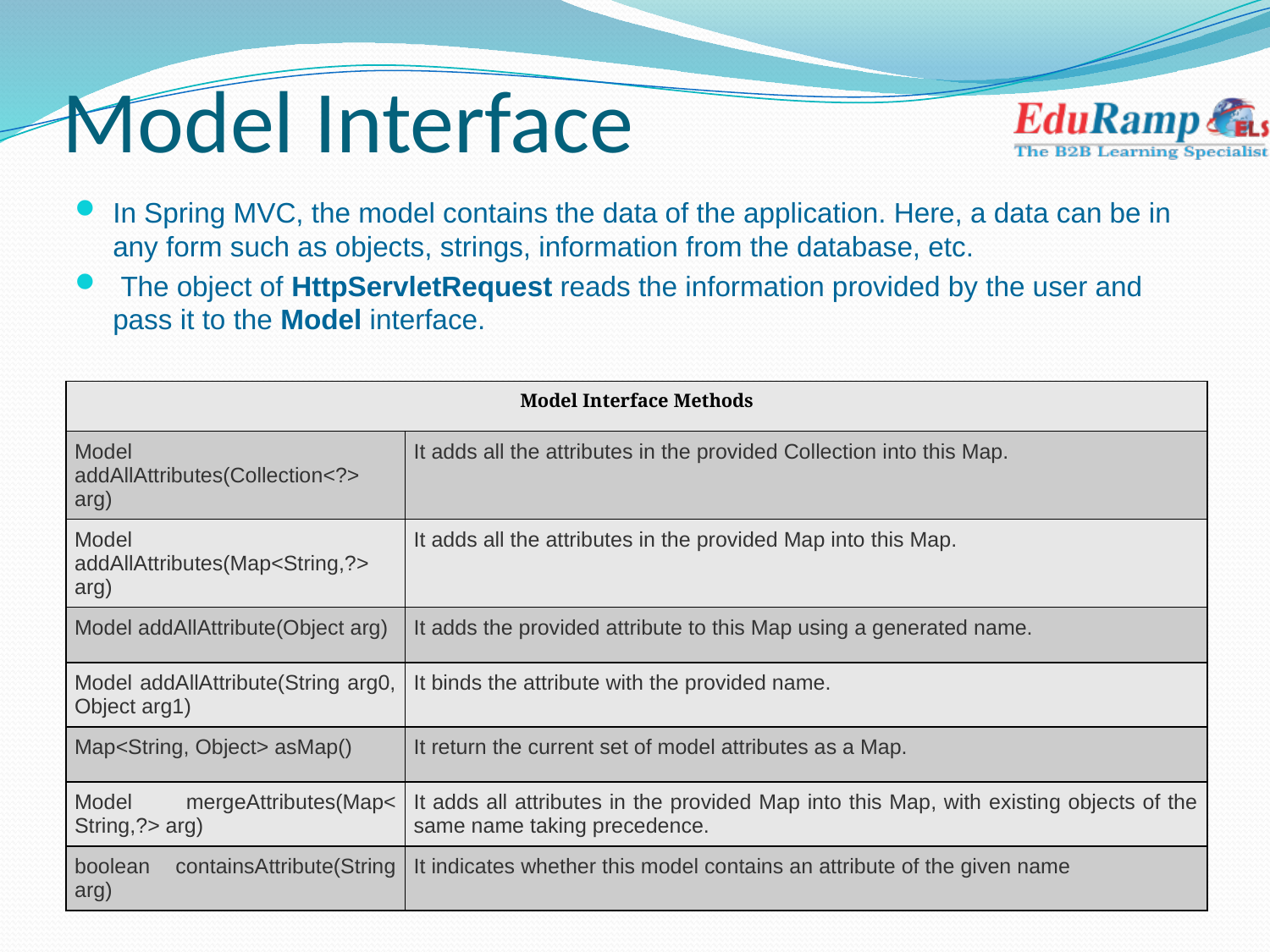

# Model Interface
In Spring MVC, the model contains the data of the application. Here, a data can be in any form such as objects, strings, information from the database, etc.
 The object of HttpServletRequest reads the information provided by the user and pass it to the Model interface.

| Model Interface Methods |  |
| --- | --- |
| Model addAllAttributes(Collection<?> arg) | It adds all the attributes in the provided Collection into this Map. |
| Model addAllAttributes(Map<String,?> arg) | It adds all the attributes in the provided Map into this Map. |
| Model addAllAttribute(Object arg) | It adds the provided attribute to this Map using a generated name. |
| Model addAllAttribute(String arg0, Object arg1) | It binds the attribute with the provided name. |
| Map<String, Object> asMap() | It return the current set of model attributes as a Map. |
| Model mergeAttributes(Map< String,?> arg) | It adds all attributes in the provided Map into this Map, with existing objects of the same name taking precedence. |
| boolean containsAttribute(String arg) | It indicates whether this model contains an attribute of the given name |